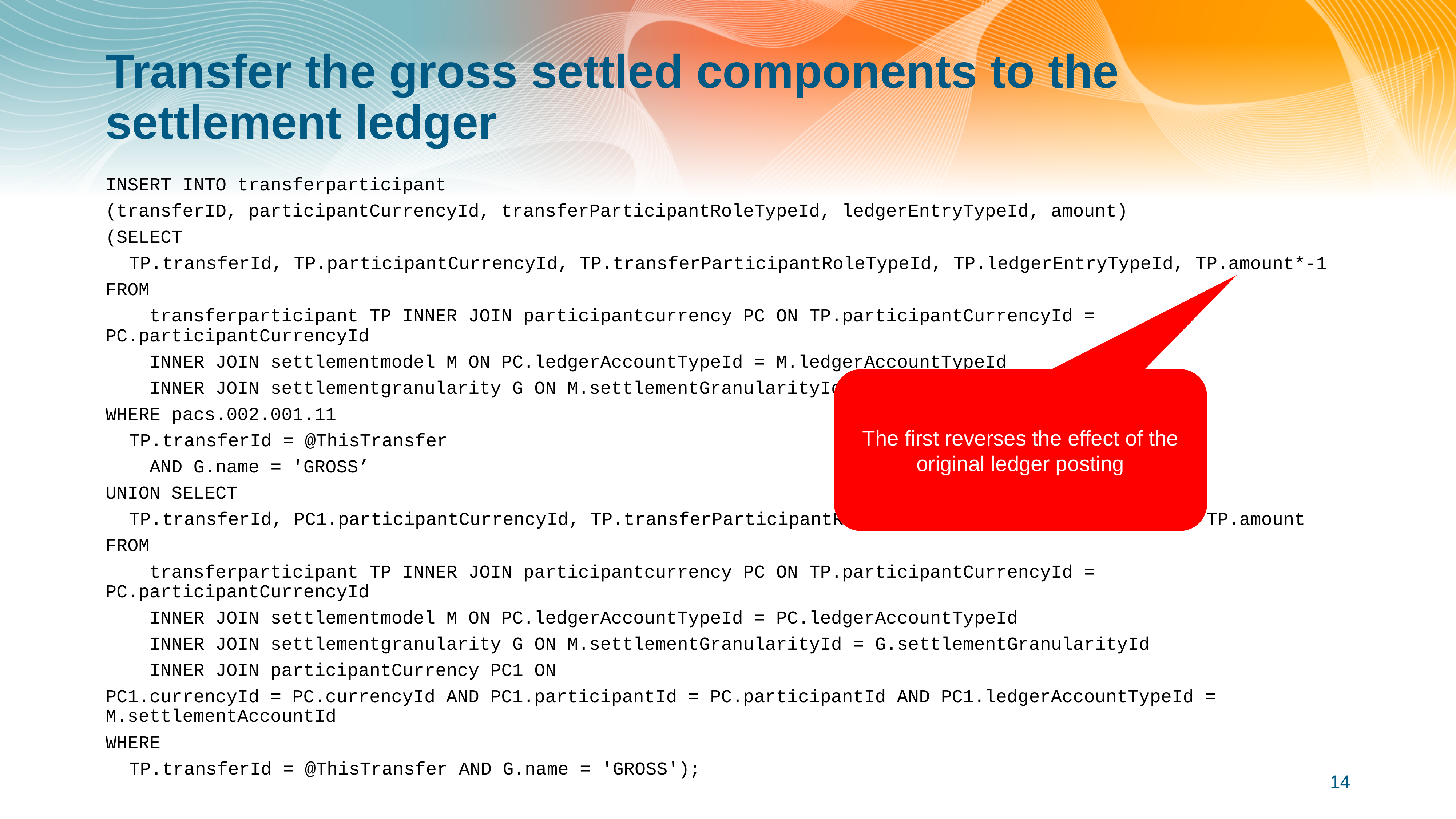

# Transfer the gross settled components to the settlement ledger
INSERT INTO transferparticipant
(transferID, participantCurrencyId, transferParticipantRoleTypeId, ledgerEntryTypeId, amount)
(SELECT
	TP.transferId, TP.participantCurrencyId, TP.transferParticipantRoleTypeId, TP.ledgerEntryTypeId, TP.amount*-1
FROM
    transferparticipant TP INNER JOIN participantcurrency PC ON TP.participantCurrencyId = PC.participantCurrencyId
    INNER JOIN settlementmodel M ON PC.ledgerAccountTypeId = M.ledgerAccountTypeId
    INNER JOIN settlementgranularity G ON M.settlementGranularityId = G.settlementGranularityId
WHERE pacs.002.001.11
	TP.transferId = @ThisTransfer
    AND G.name = 'GROSS’
UNION SELECT
	TP.transferId, PC1.participantCurrencyId, TP.transferParticipantRoleTypeId, TP.ledgerEntryTypeId, TP.amount
FROM
    transferparticipant TP INNER JOIN participantcurrency PC ON TP.participantCurrencyId = PC.participantCurrencyId
    INNER JOIN settlementmodel M ON PC.ledgerAccountTypeId = PC.ledgerAccountTypeId
    INNER JOIN settlementgranularity G ON M.settlementGranularityId = G.settlementGranularityId
    INNER JOIN participantCurrency PC1 ON
PC1.currencyId = PC.currencyId AND PC1.participantId = PC.participantId AND PC1.ledgerAccountTypeId = M.settlementAccountId
WHERE
	TP.transferId = @ThisTransfer AND G.name = 'GROSS');
The first reverses the effect of the original ledger posting
14